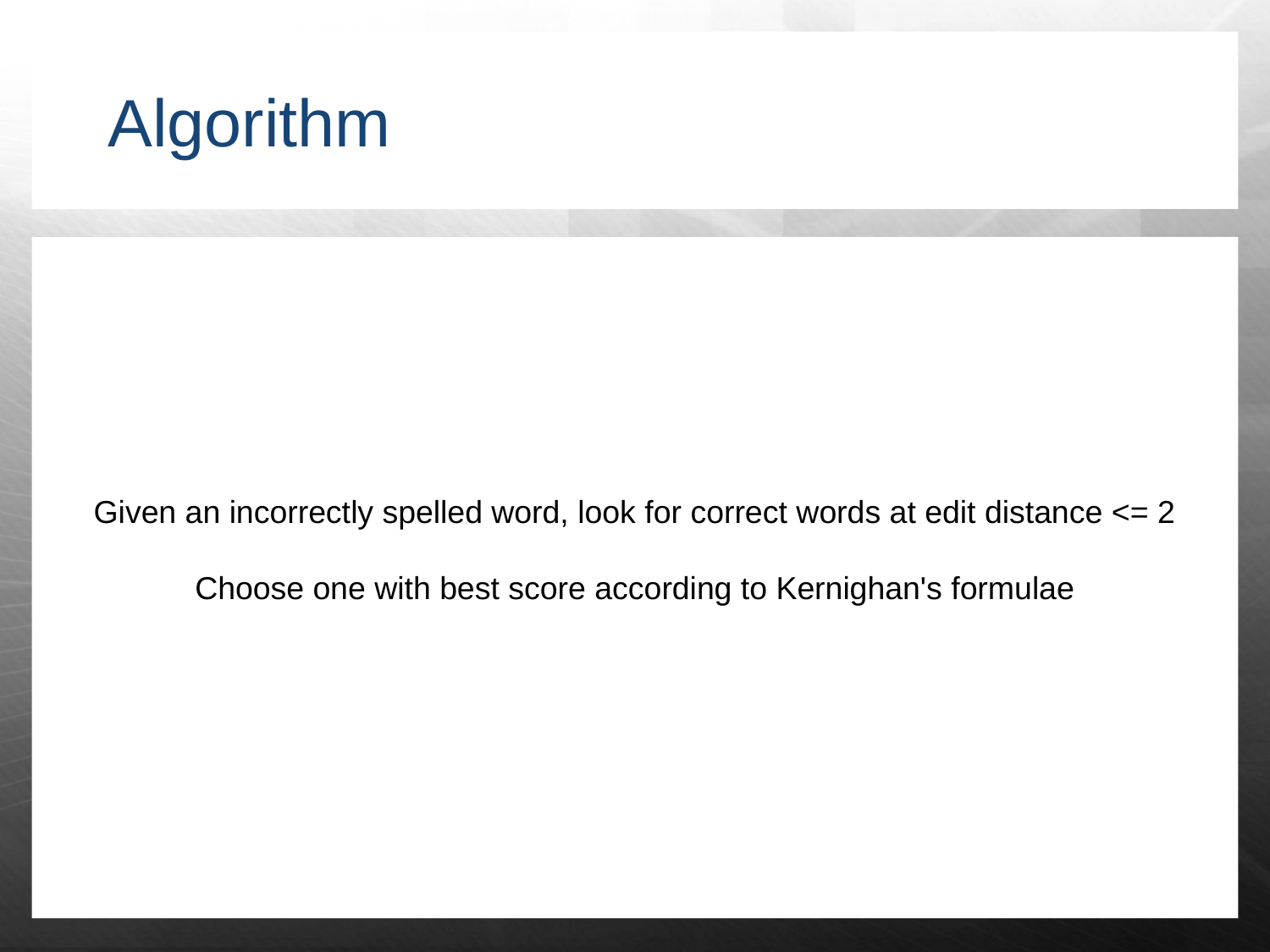

Algorithm
Given an incorrectly spelled word, look for correct words at edit distance <= 2

Choose one with best score according to Kernighan's formulae